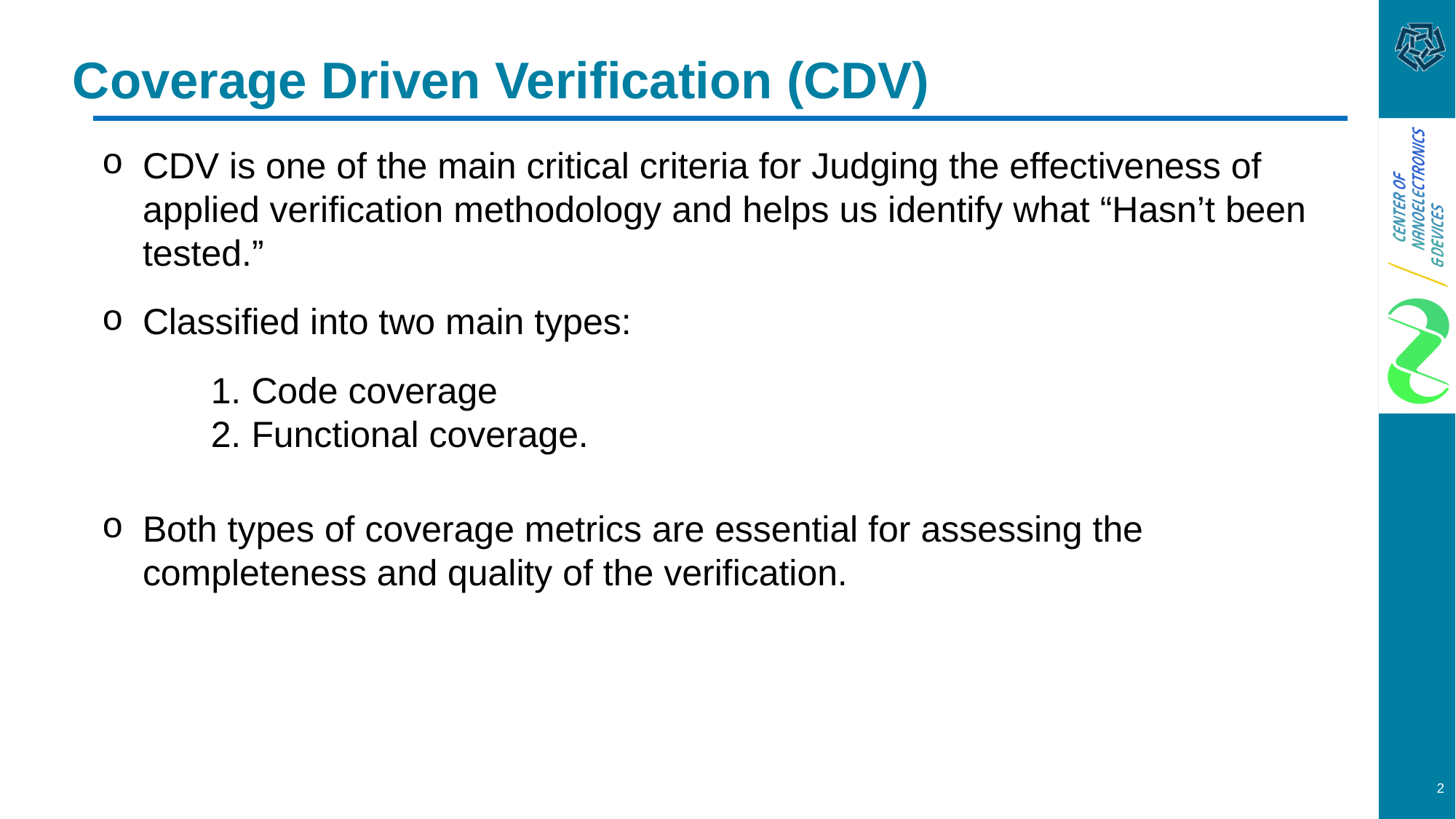

# Coverage Driven Verification (CDV)
CDV is one of the main critical criteria for Judging the effectiveness of applied verification methodology and helps us identify what “Hasn’t been tested.”

Classified into two main types:

	1. Code coverage
	2. Functional coverage.

Both types of coverage metrics are essential for assessing the completeness and quality of the verification.

2